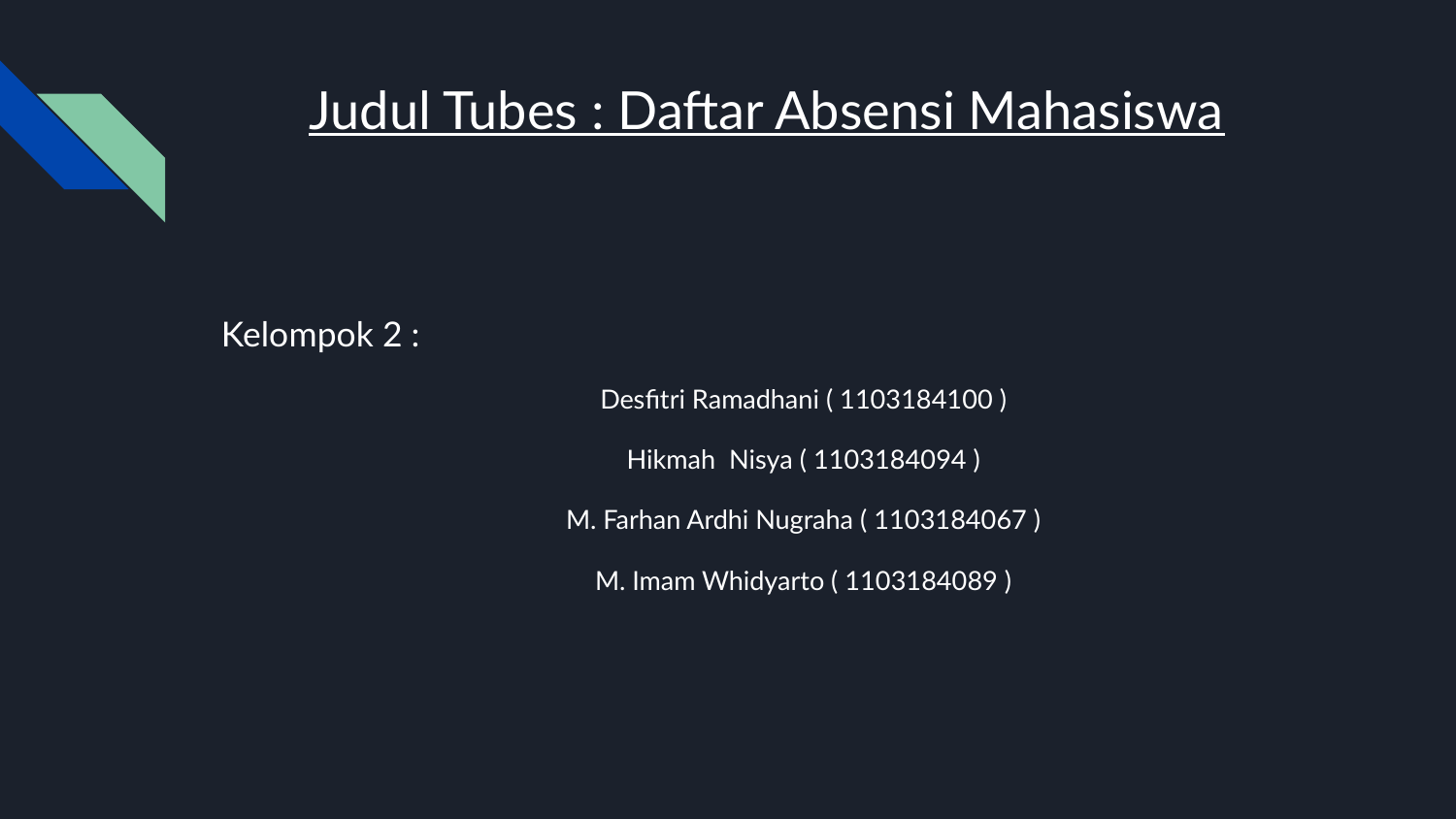

# Judul Tubes : Daftar Absensi Mahasiswa
Kelompok 2 :
Desfitri Ramadhani ( 1103184100 )
Hikmah  Nisya ( 1103184094 )
M. Farhan Ardhi Nugraha ( 1103184067 )
M. Imam Whidyarto ( 1103184089 )